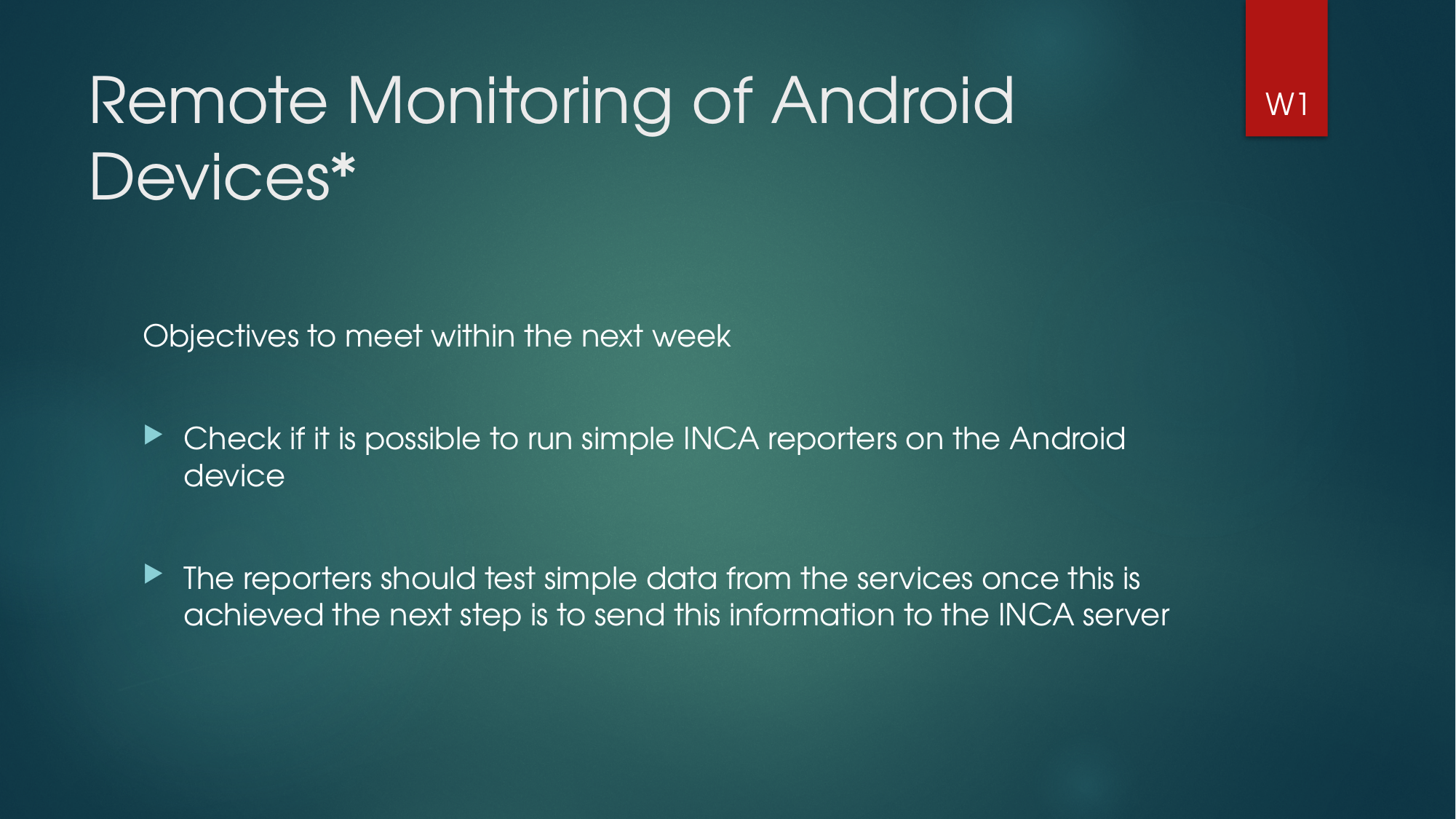

# Remote Monitoring of Android Devices*
W1
Objectives to meet within the next week

Check if it is possible to run simple INCA reporters on the Android device

The reporters should test simple data from the services once this is achieved the next step is to send this information to the INCA server